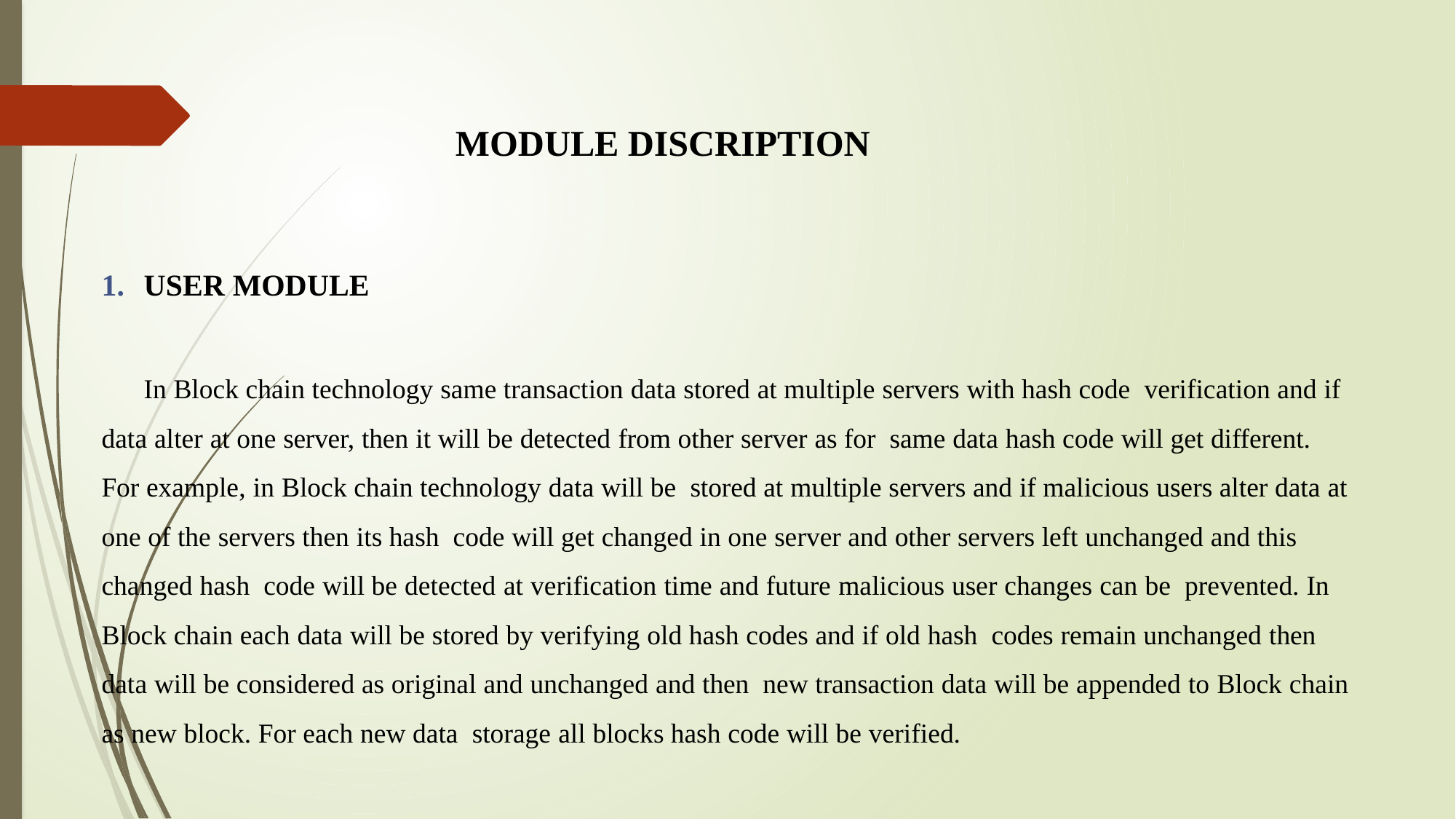

# MODULE DISCRIPTION
1.	USER MODULE

	In Block chain technology same transaction data stored at multiple servers with hash code  verification and if data alter at one server, then it will be detected from other server as for  same data hash code will get different. For example, in Block chain technology data will be  stored at multiple servers and if malicious users alter data at one of the servers then its hash  code will get changed in one server and other servers left unchanged and this changed hash  code will be detected at verification time and future malicious user changes can be  prevented. In Block chain each data will be stored by verifying old hash codes and if old hash  codes remain unchanged then data will be considered as original and unchanged and then  new transaction data will be appended to Block chain as new block. For each new data  storage all blocks hash code will be verified.